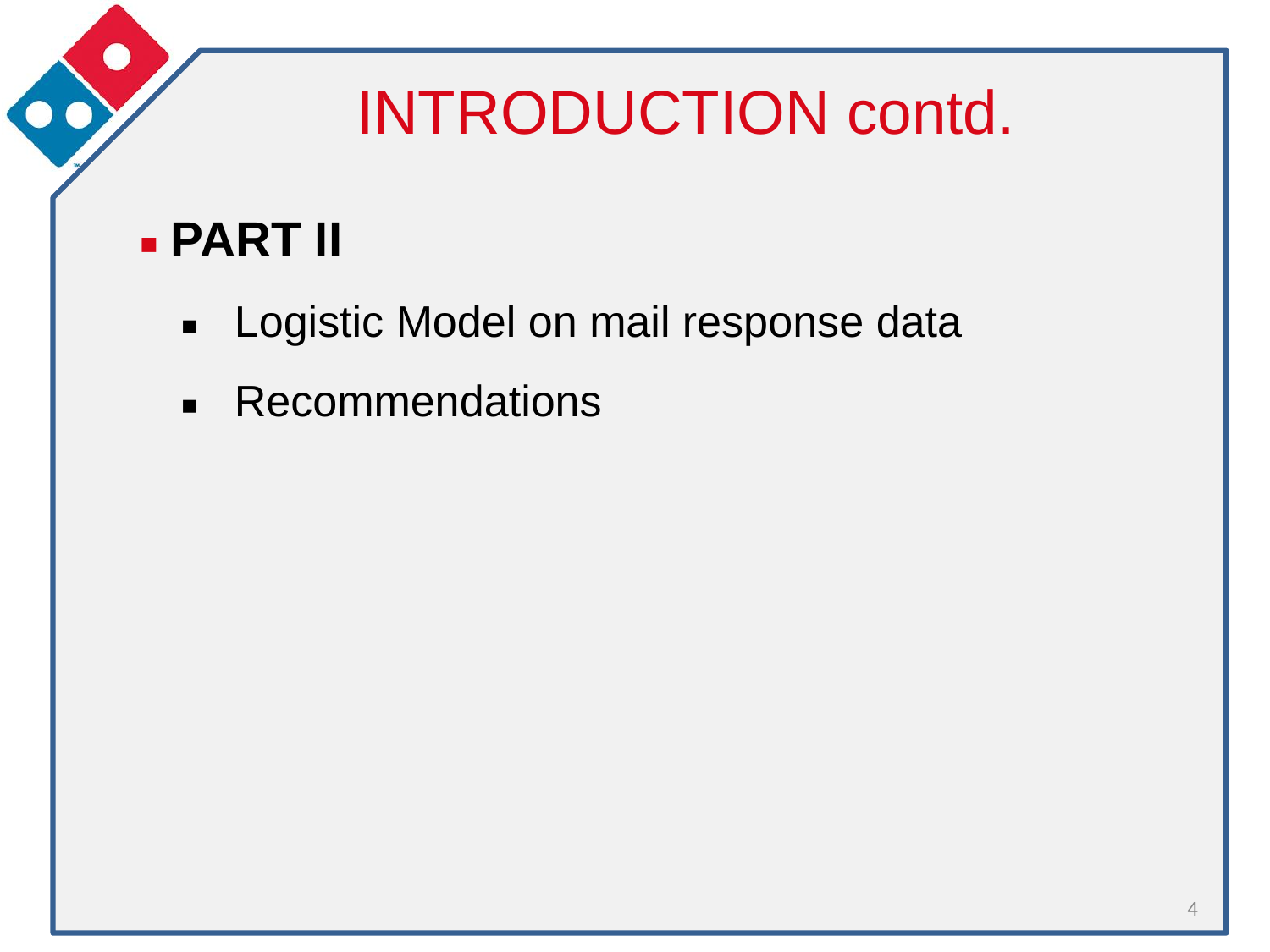

# INTRODUCTION contd.
PART II
Logistic Model on mail response data
Recommendations
4